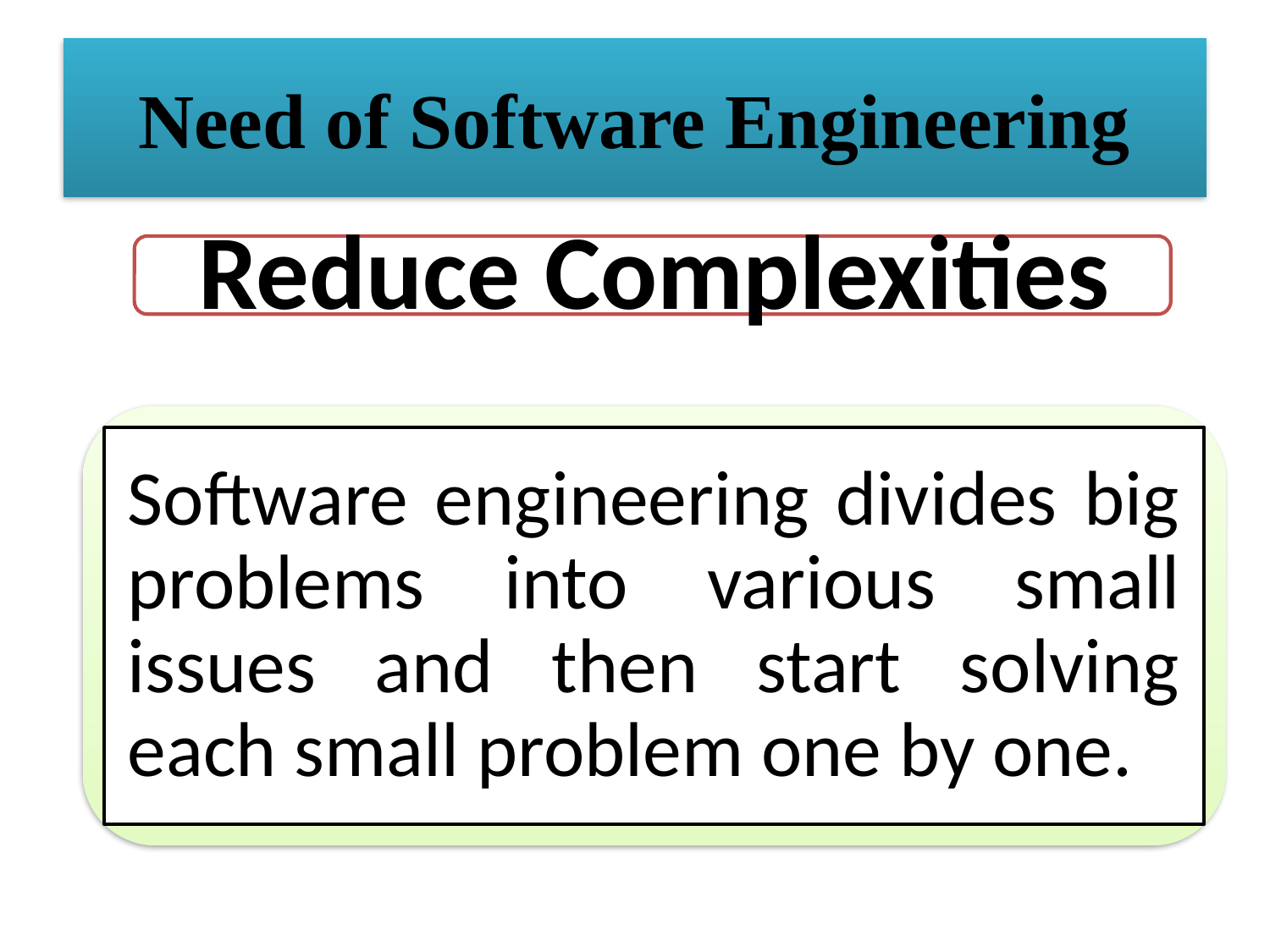

# Need of Software Engineering
Reduce Complexities

Software engineering divides big problems into various small issues and then start solving each small problem one by one.